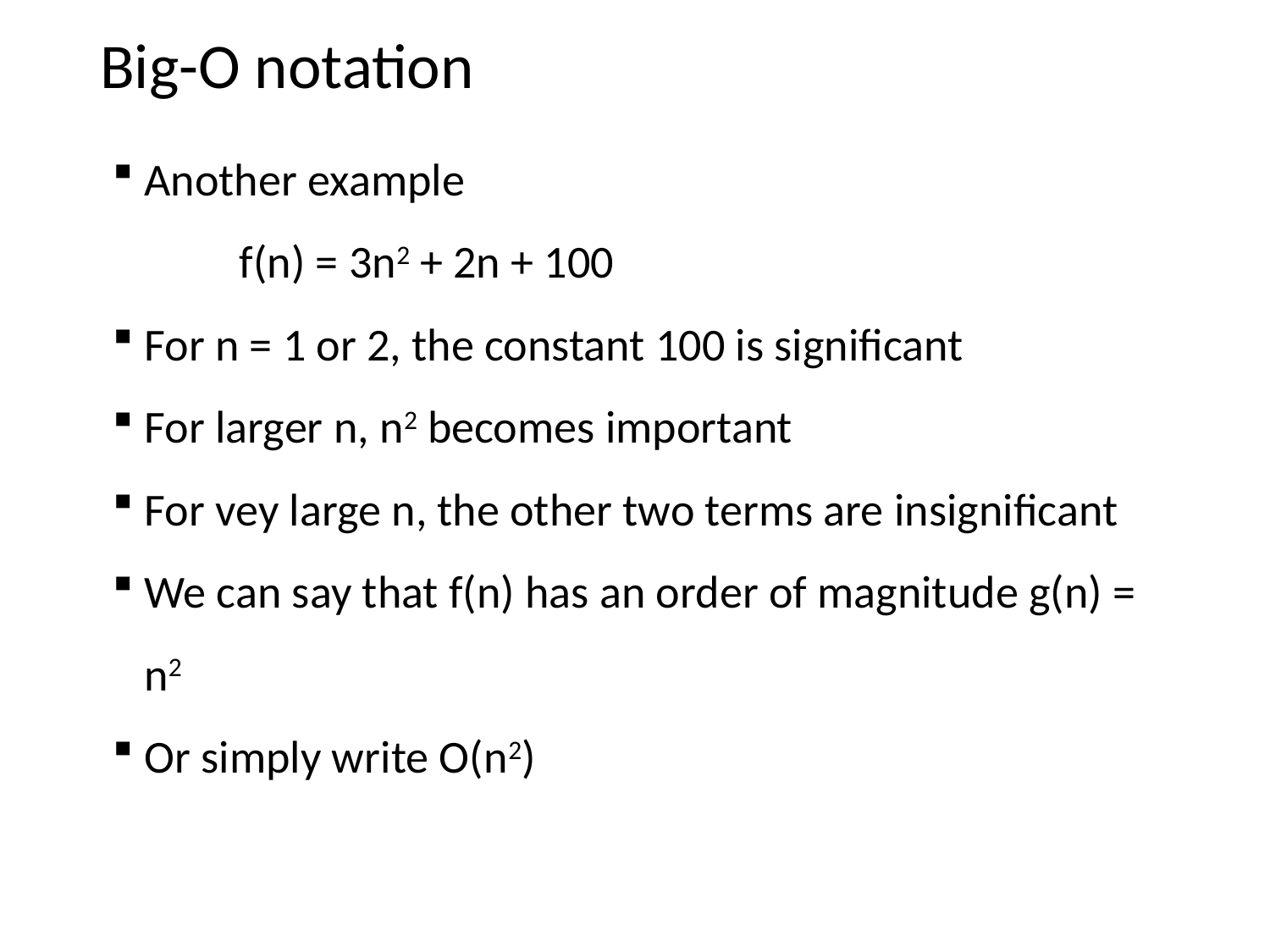

# Big-O notation
Another example
	f(n) = 3n2 + 2n + 100
For n = 1 or 2, the constant 100 is significant
For larger n, n2 becomes important
For vey large n, the other two terms are insignificant
We can say that f(n) has an order of magnitude g(n) = n2
Or simply write O(n2)